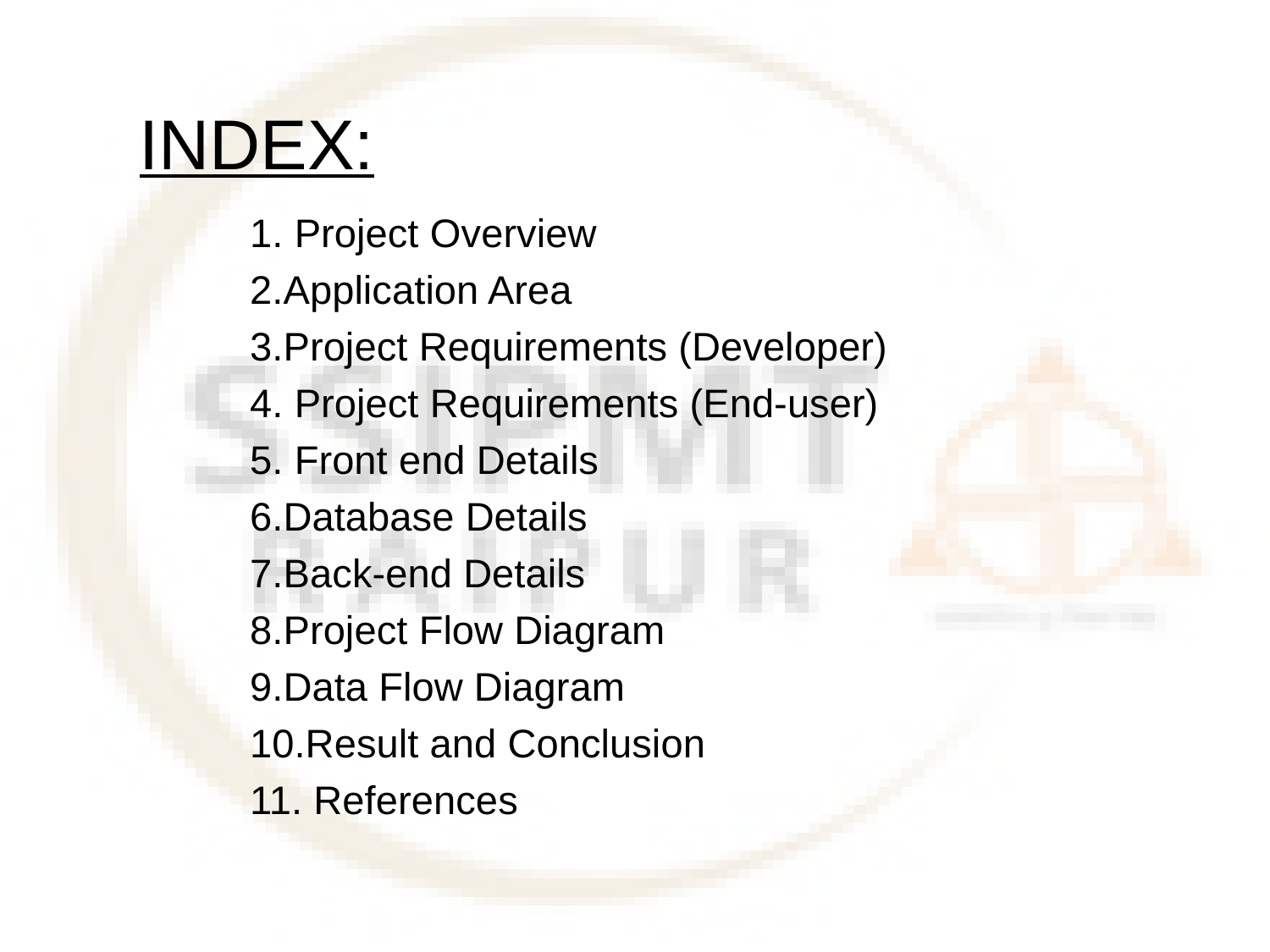

# INDEX:
	1. Project Overview
	2.Application Area
	3.Project Requirements (Developer)
	4. Project Requirements (End-user)
	5. Front end Details
	6.Database Details
	7.Back-end Details
	8.Project Flow Diagram
	9.Data Flow Diagram
	10.Result and Conclusion
	11. References